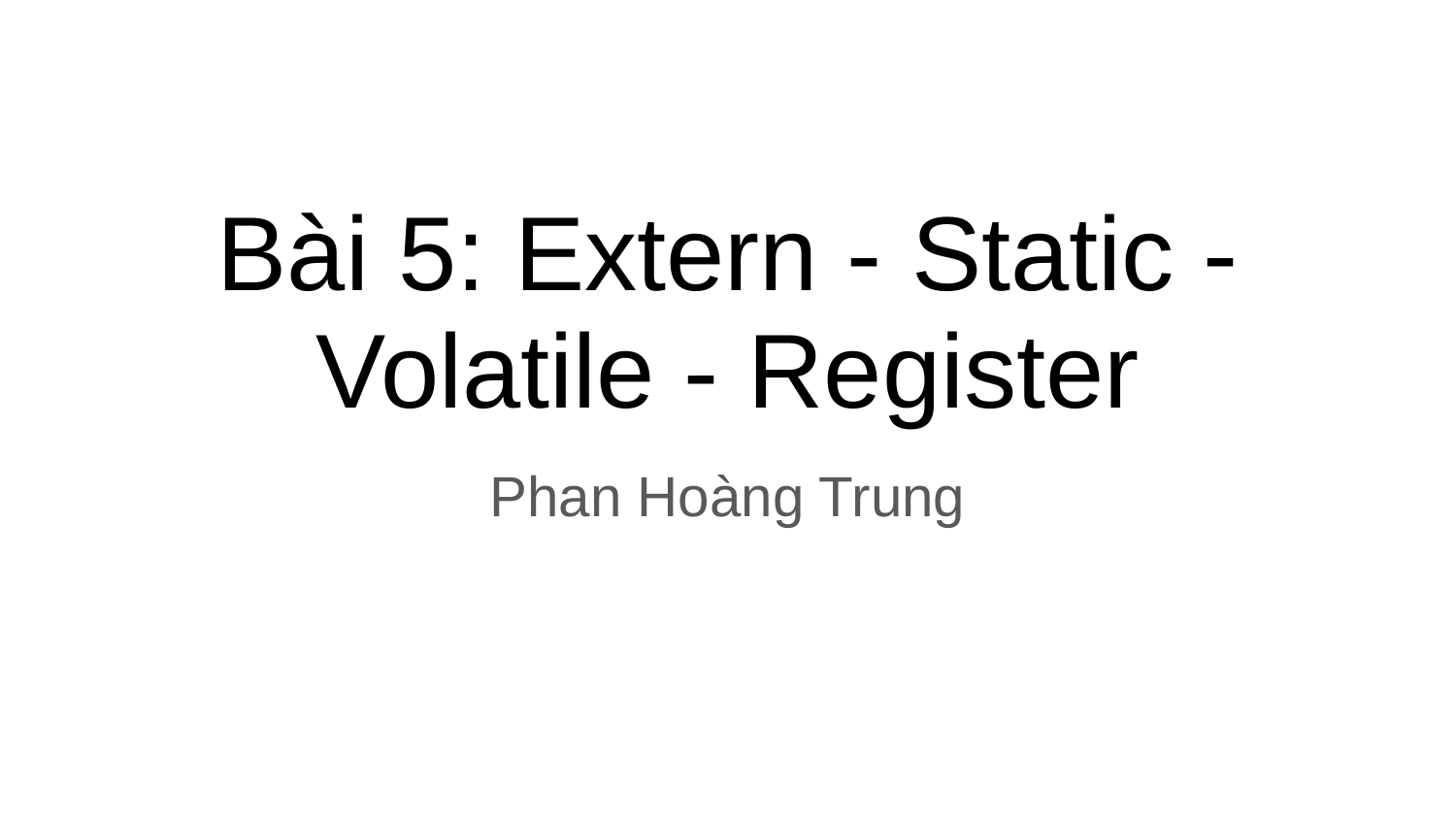

# Bài 5: Extern - Static - Volatile - Register
Phan Hoàng Trung